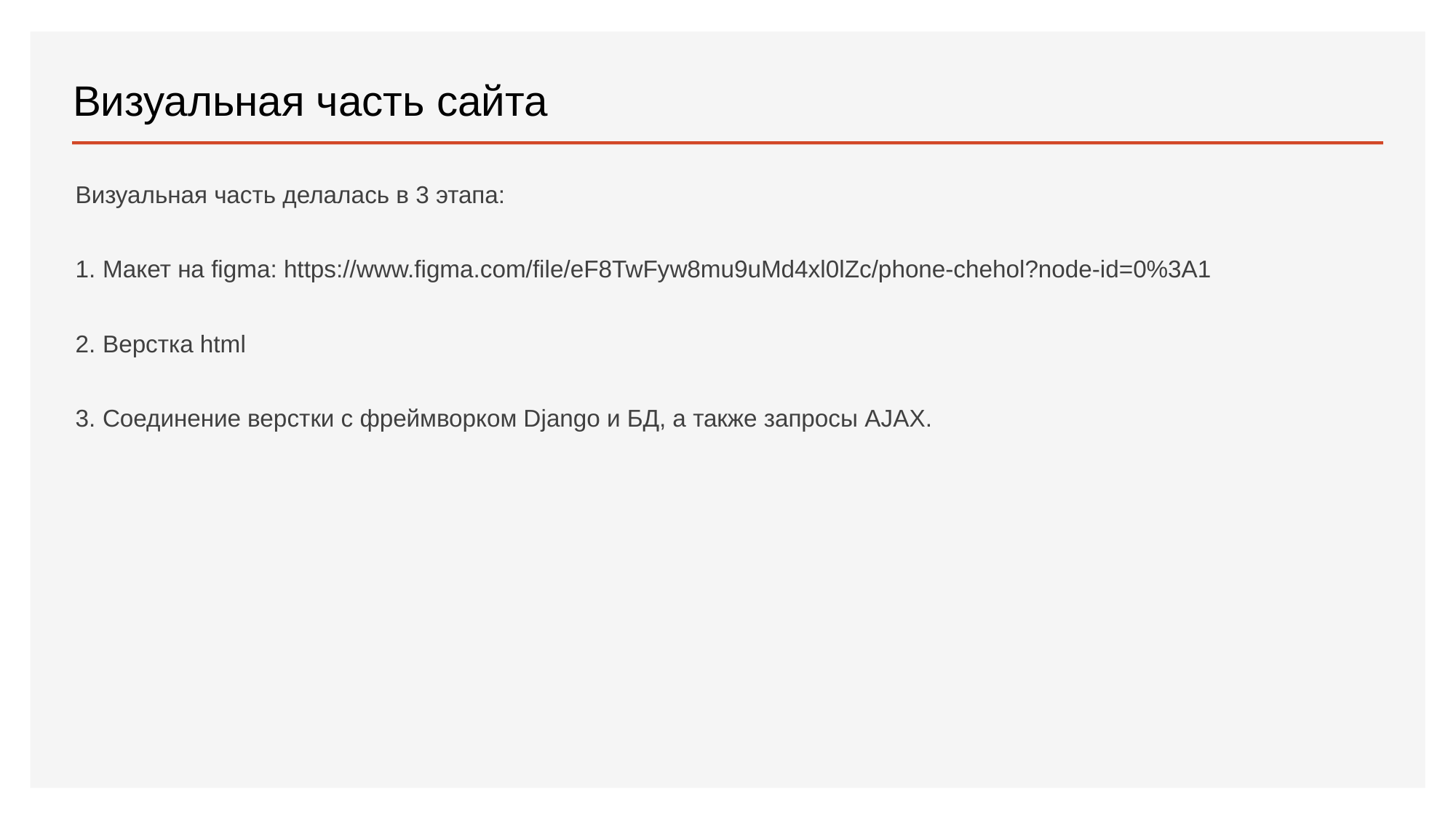

Визуальная часть сайта
Визуальная часть делалась в 3 этапа:
Макет на figma: https://www.figma.com/file/eF8TwFyw8mu9uMd4xl0lZc/phone-chehol?node-id=0%3A1
Верстка html
Соединение верстки с фреймворком Django и БД, а также запросы AJAX.